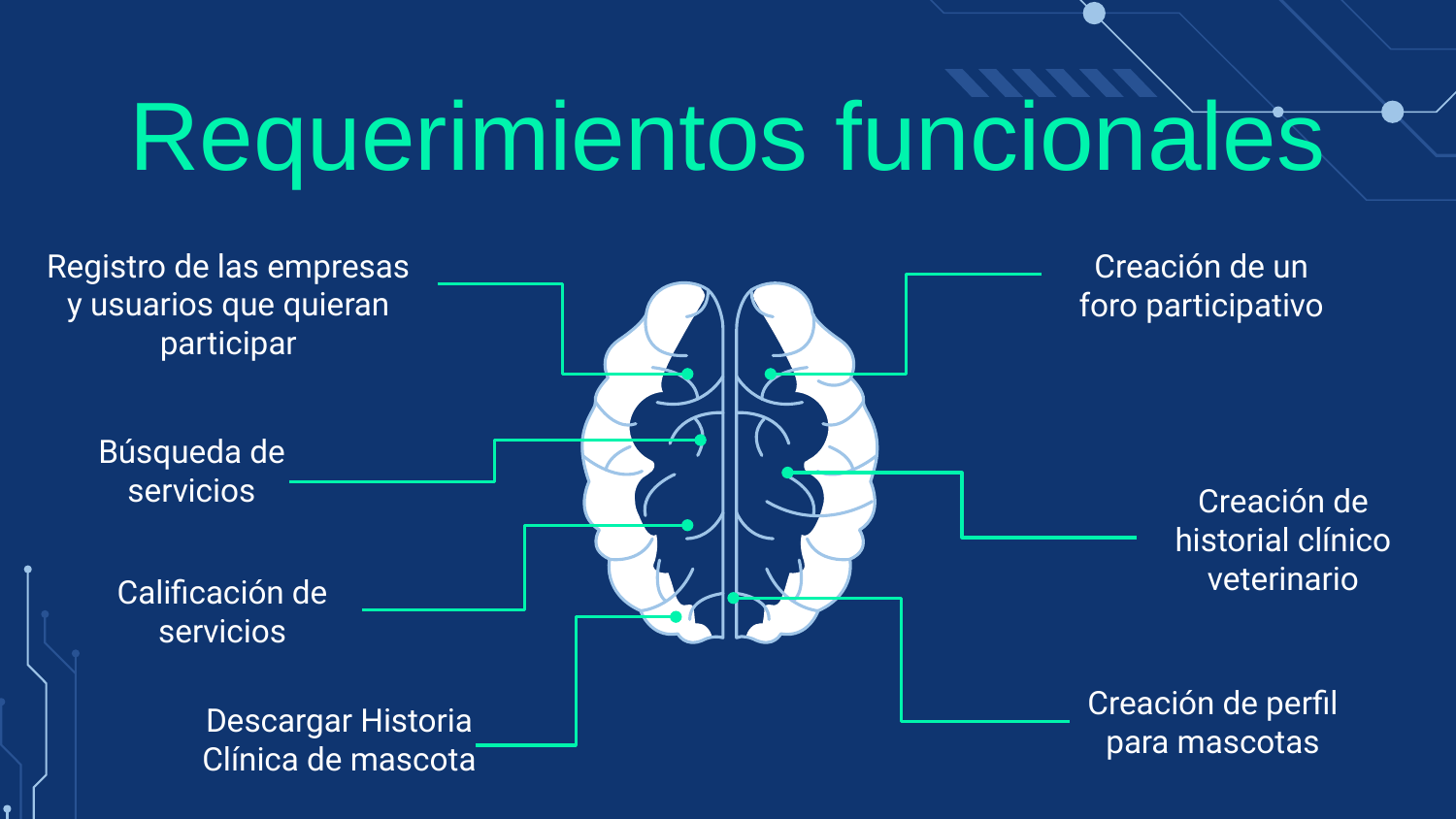

# Requerimientos funcionales
Creación de un foro participativo
Registro de las empresas y usuarios que quieran participar

Búsqueda de servicios
Creación de historial clínico veterinario
Calificación de servicios
Creación de perfil para mascotas
Descargar Historia Clínica de mascota